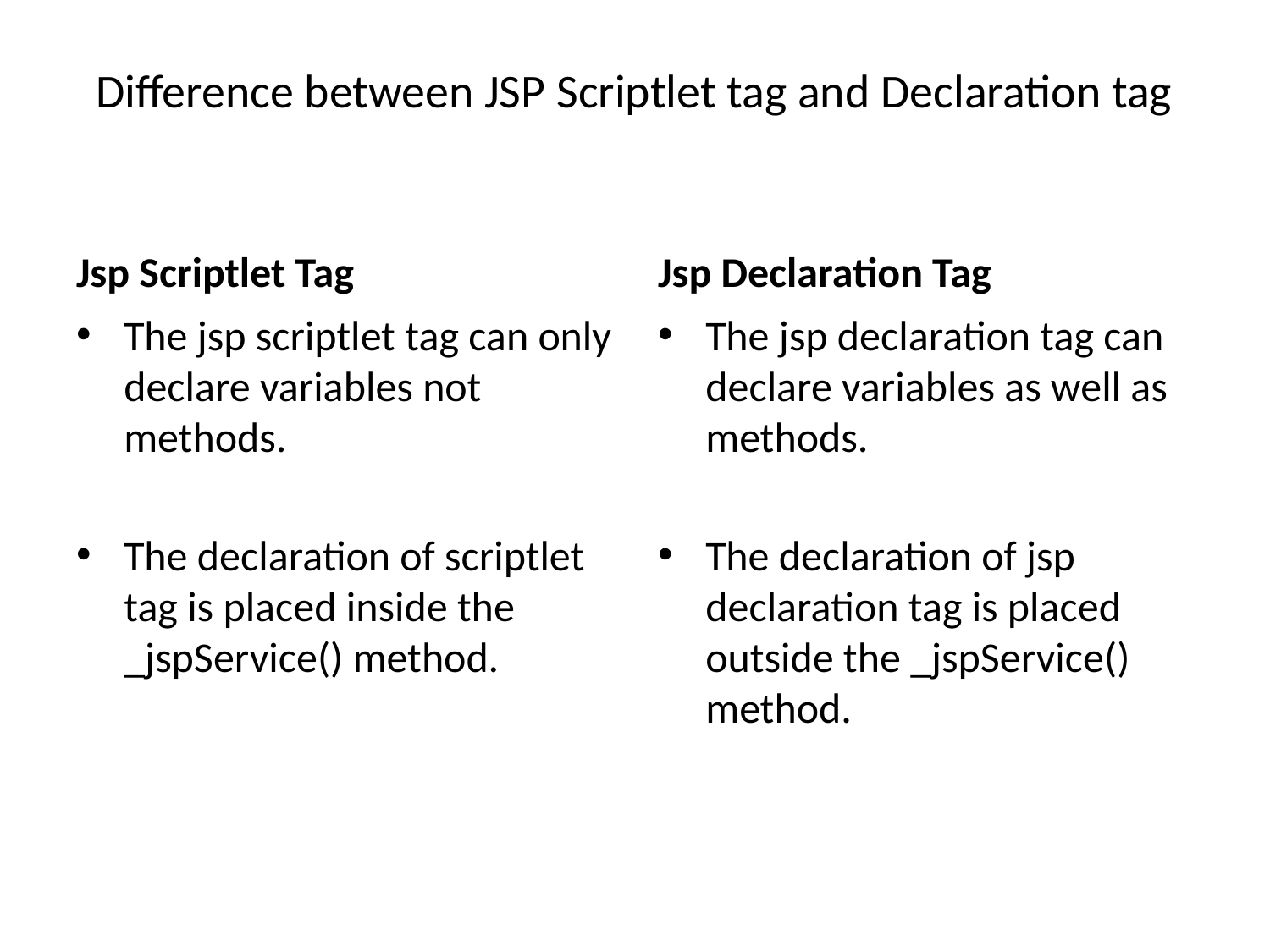

# Difference between JSP Scriptlet tag and Declaration tag
Jsp Scriptlet Tag
Jsp Declaration Tag
The jsp scriptlet tag can only declare variables not methods.

The declaration of scriptlet tag is placed inside the _jspService() method.
The jsp declaration tag can declare variables as well as methods.

The declaration of jsp declaration tag is placed outside the _jspService() method.